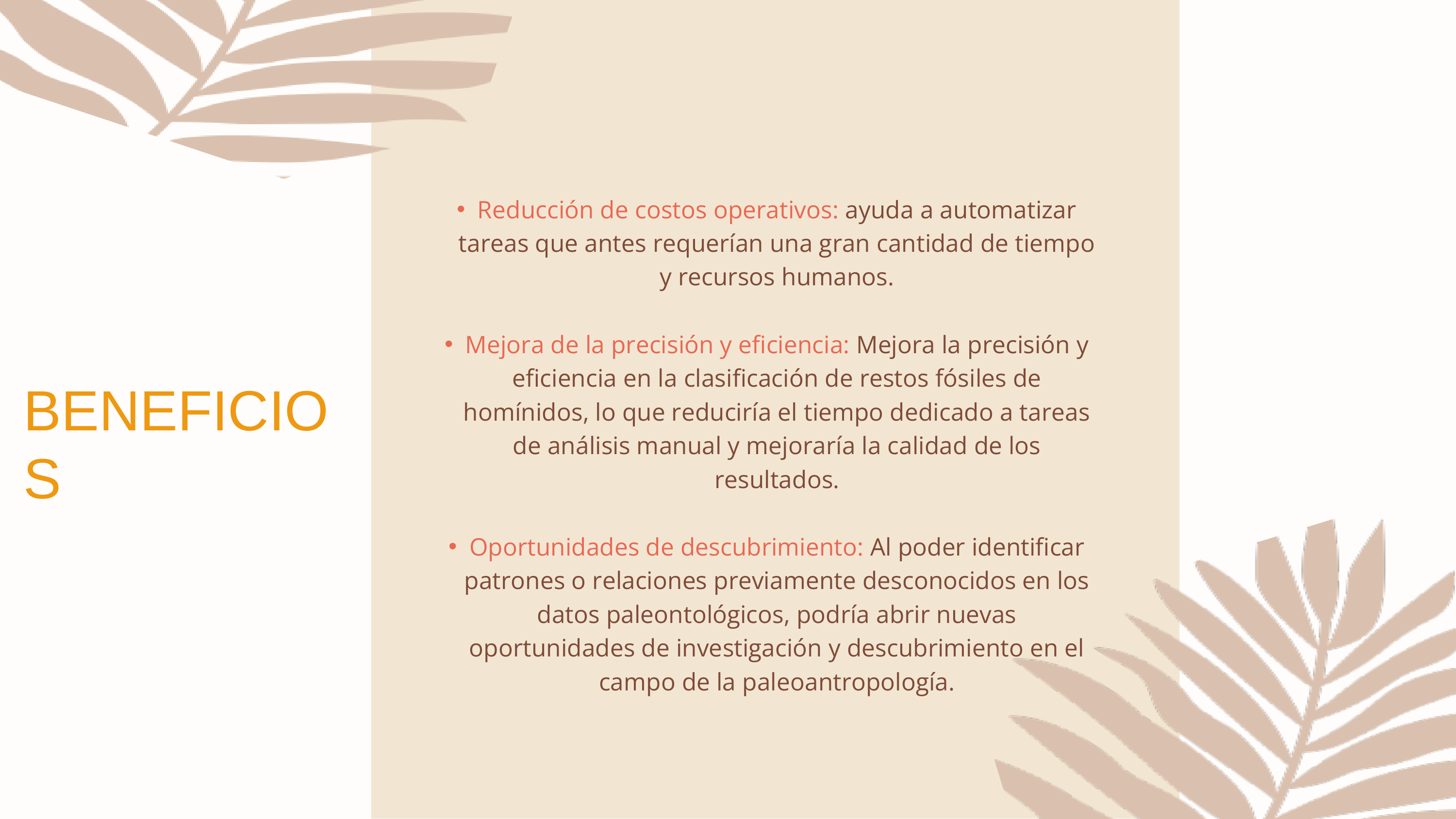

Reducción de costos operativos: ayuda a automatizar tareas que antes requerían una gran cantidad de tiempo y recursos humanos.

Mejora de la precisión y eficiencia: Mejora la precisión y eficiencia en la clasificación de restos fósiles de homínidos, lo que reduciría el tiempo dedicado a tareas de análisis manual y mejoraría la calidad de los resultados.

Oportunidades de descubrimiento: Al poder identificar patrones o relaciones previamente desconocidos en los datos paleontológicos, podría abrir nuevas oportunidades de investigación y descubrimiento en el campo de la paleoantropología.

BENEFICIOS